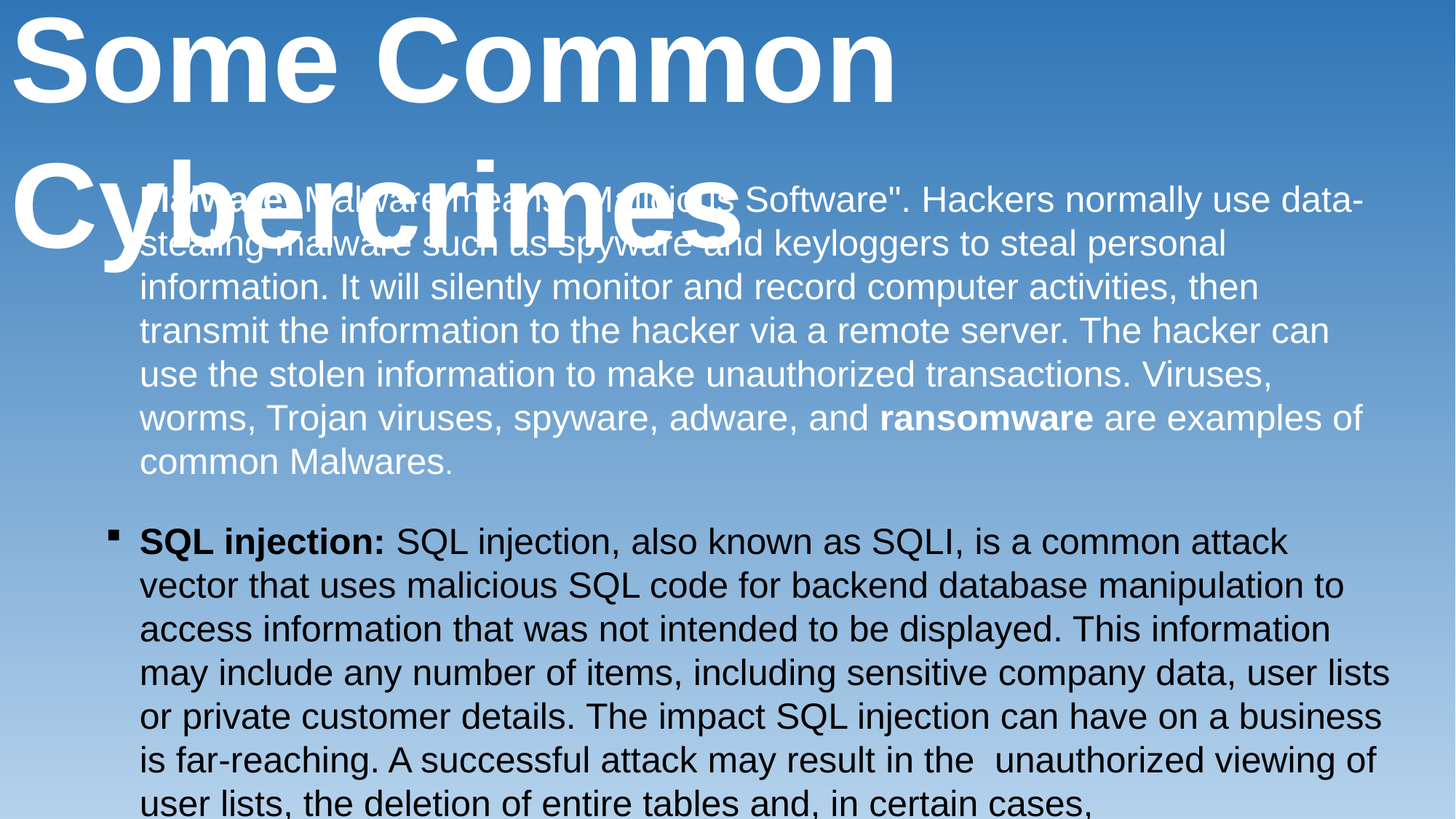

Some Common Cybercrimes
Malware: Malware means "Malicious Software". Hackers normally use data-stealing malware such as spyware and keyloggers to steal personal information. It will silently monitor and record computer activities, then transmit the information to the hacker via a remote server. The hacker can use the stolen information to make unauthorized transactions. Viruses, worms, Trojan viruses, spyware, adware, and ransomware are examples of common Malwares.

SQL injection: SQL injection, also known as SQLI, is a common attack vector that uses malicious SQL code for backend database manipulation to access information that was not intended to be displayed. This information may include any number of items, including sensitive company data, user lists or private customer details. The impact SQL injection can have on a business is far-reaching. A successful attack may result in the  unauthorized viewing of user lists, the deletion of entire tables and, in certain cases, the attacker gaining   administrative rights to a database, all of which are highly detrimental to a business.